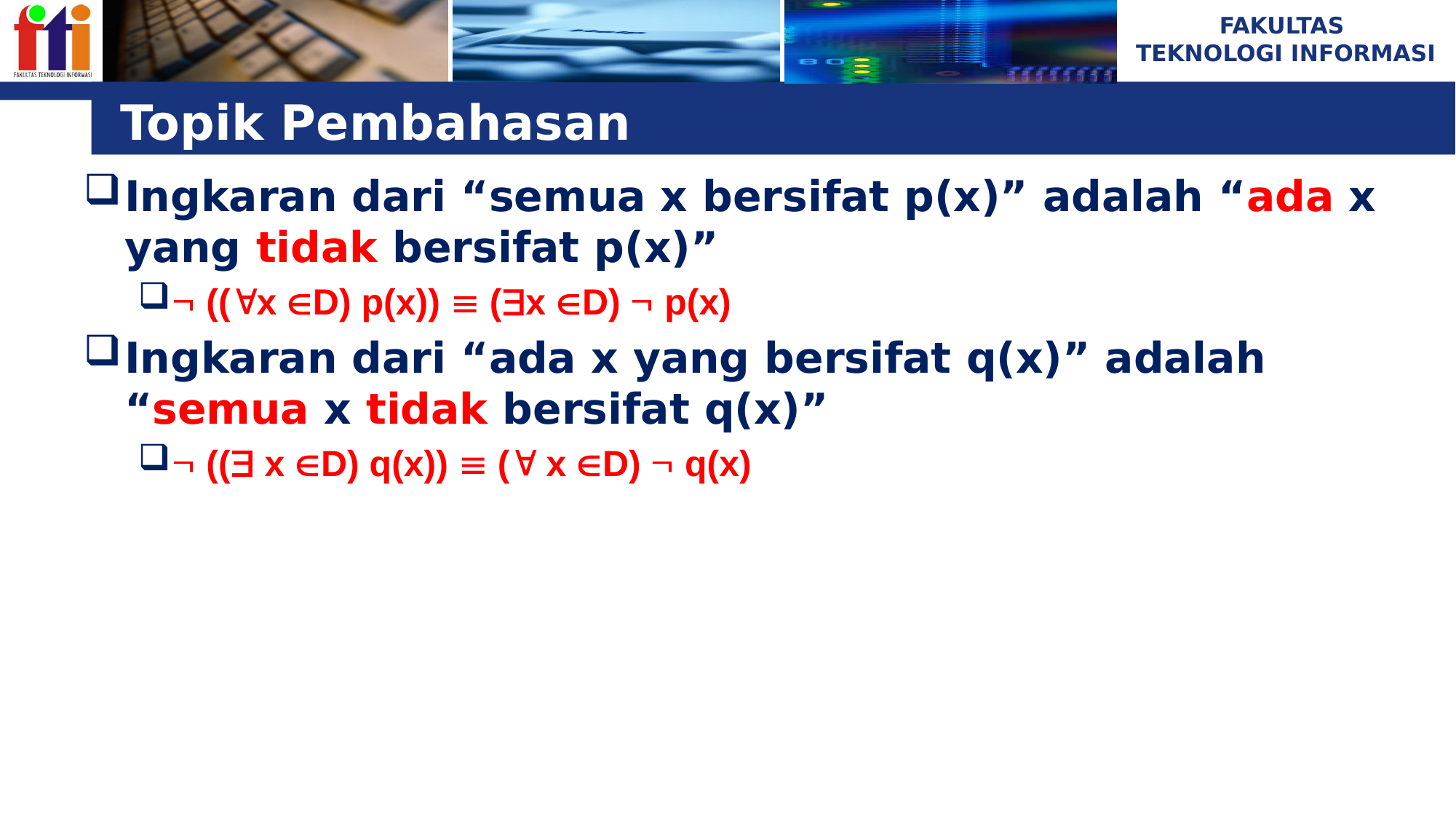

# Topik Pembahasan
Ingkaran dari “semua x bersifat p(x)” adalah “ada x yang tidak bersifat p(x)”
¬ ((∀x ∈D) p(x)) ≡ (∃x ∈D) ¬ p(x)
Ingkaran dari “ada x yang bersifat q(x)” adalah “semua x tidak bersifat q(x)”
¬ ((∃ x ∈D) q(x)) ≡ (∀ x ∈D) ¬ q(x)